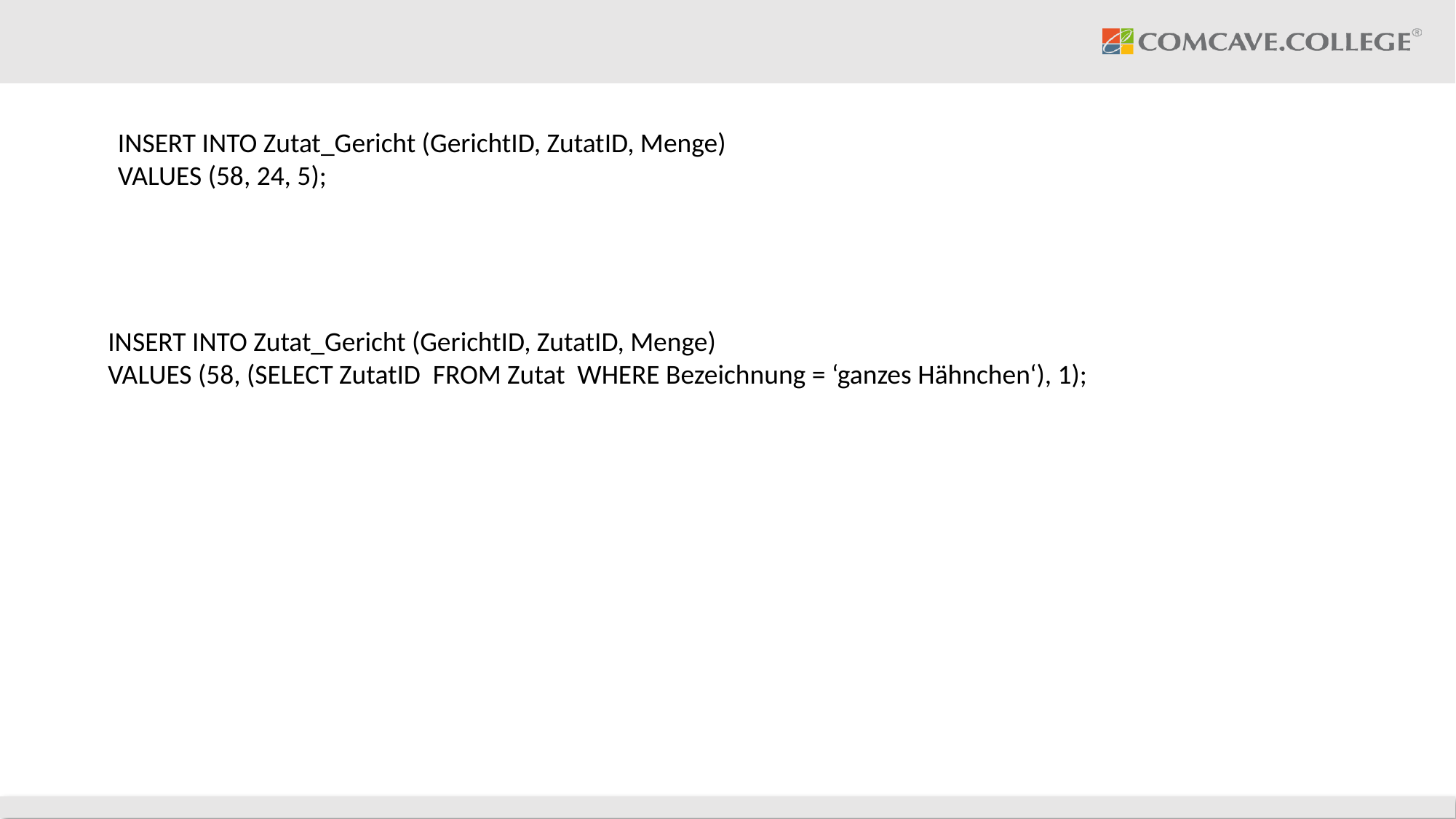

INSERT INTO Zutat_Gericht (GerichtID, ZutatID, Menge)
VALUES (58, 24, 5);

INSERT INTO Zutat_Gericht (GerichtID, ZutatID, Menge)
VALUES (58, (SELECT ZutatID  FROM Zutat  WHERE Bezeichnung = ‘ganzes Hähnchen‘), 1);